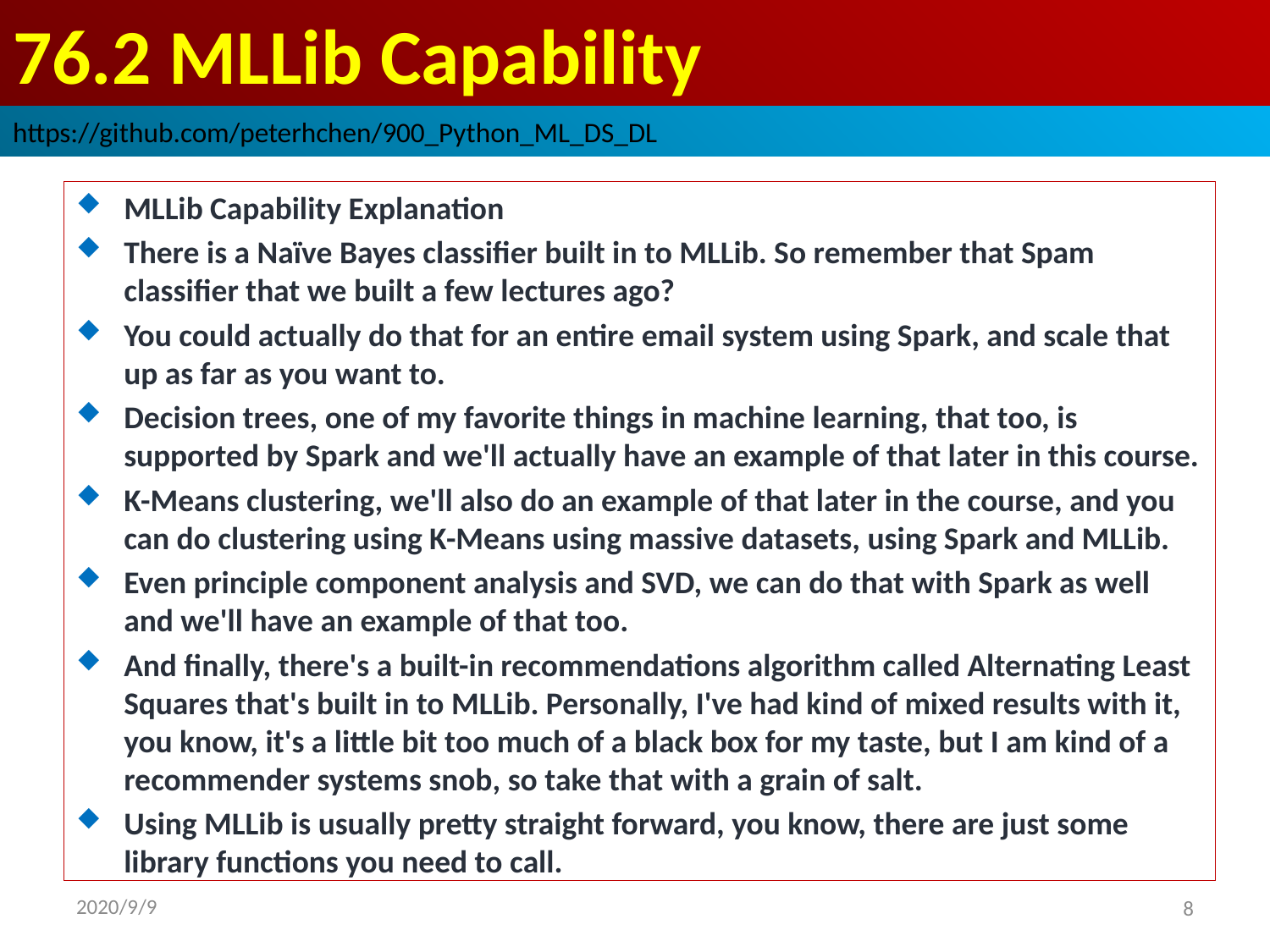

# 76.2 MLLib Capability
https://github.com/peterhchen/900_Python_ML_DS_DL
MLLib Capability Explanation
There is a Naïve Bayes classifier built in to MLLib. So remember that Spam classifier that we built a few lectures ago?
You could actually do that for an entire email system using Spark, and scale that up as far as you want to.
Decision trees, one of my favorite things in machine learning, that too, is supported by Spark and we'll actually have an example of that later in this course.
K-Means clustering, we'll also do an example of that later in the course, and you can do clustering using K-Means using massive datasets, using Spark and MLLib.
Even principle component analysis and SVD, we can do that with Spark as well and we'll have an example of that too.
And finally, there's a built-in recommendations algorithm called Alternating Least Squares that's built in to MLLib. Personally, I've had kind of mixed results with it, you know, it's a little bit too much of a black box for my taste, but I am kind of a recommender systems snob, so take that with a grain of salt.
Using MLLib is usually pretty straight forward, you know, there are just some library functions you need to call.
2020/9/9
8